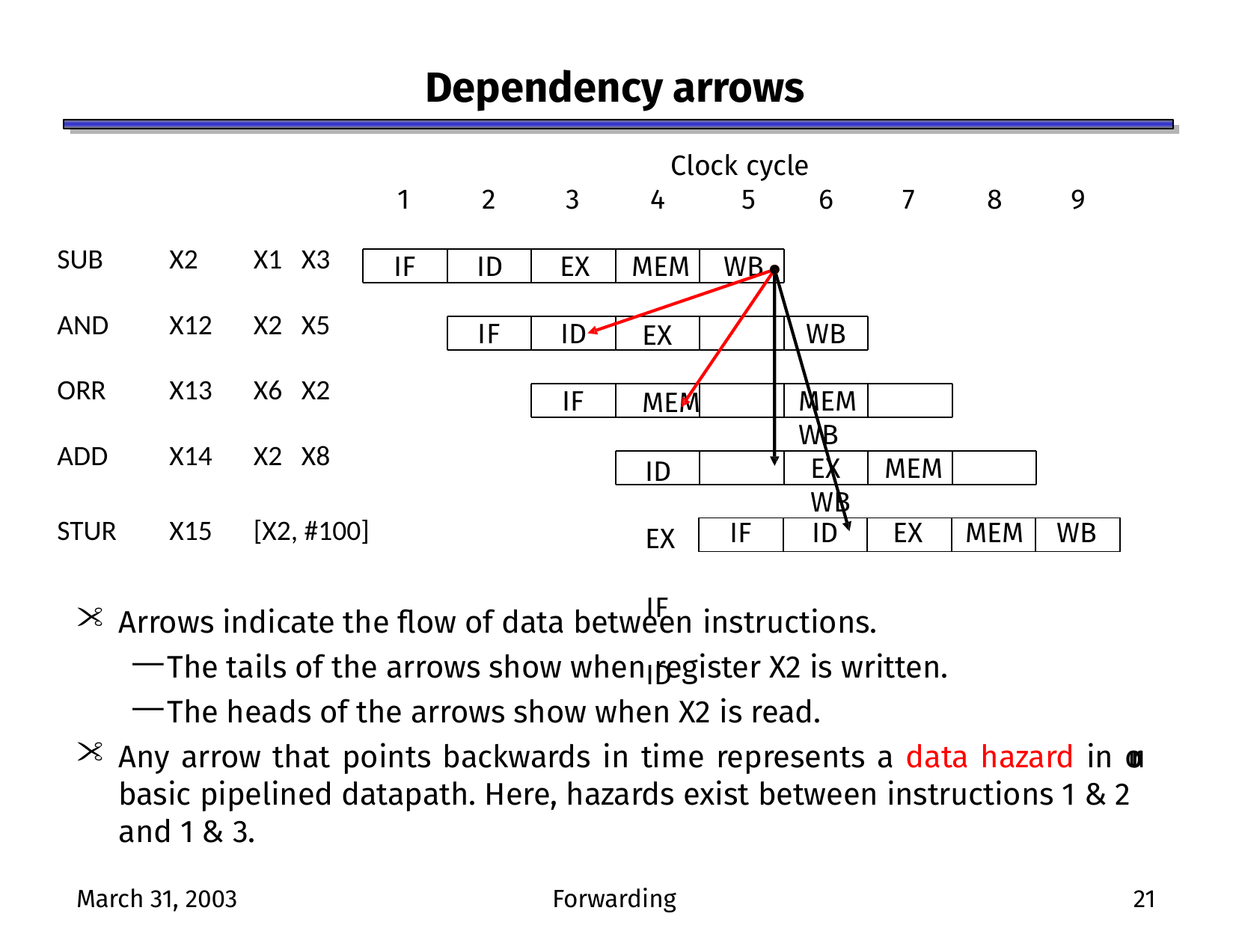

# Dependency arrows
Clock cycle  5
1
2
3
4
6
7
8
9
| SUB | X2 | X1 X3 |
| --- | --- | --- |
| AND | X12 | X2 X5 |
| ORR | X13 | X6 X2 |
| ADD | X14 | X2 X8 |
| STUR | X15 | [X2, #100] |
IF
ID	EX	MEM	WB

EX	MEM

ID	EX

IF	ID

IF
ID
WB

IF
MEM	WB

EX	MEM	WB

| IF | ID | EX | MEM | WB |
| --- | --- | --- | --- | --- |
Arrows indicate the flow of data between instructions.
The tails of the arrows show when register X2 is written.
The heads of the arrows show when X2 is read.
Any arrow that points backwards in time represents a data hazard in our  basic pipelined datapath. Here, hazards exist between instructions 1 & 2  and 1 & 3.
March 31, 2003
Forwarding
21